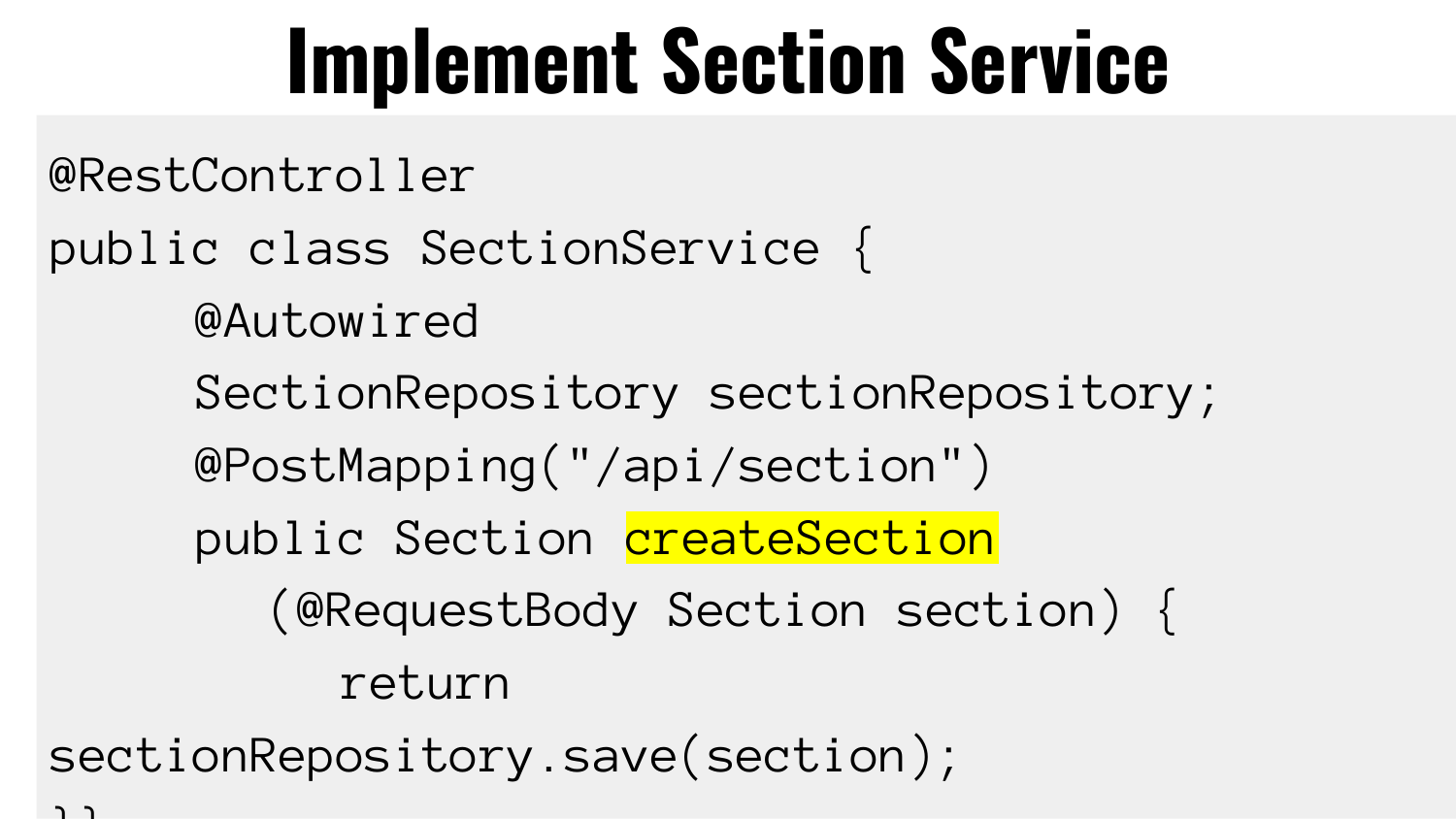

# Implement Section Service
@RestController
public class SectionService {
	@Autowired
	SectionRepository sectionRepository;
	@PostMapping("/api/section")
	public Section createSection
(@RequestBody Section section) {
		return sectionRepository.save(section);
}}